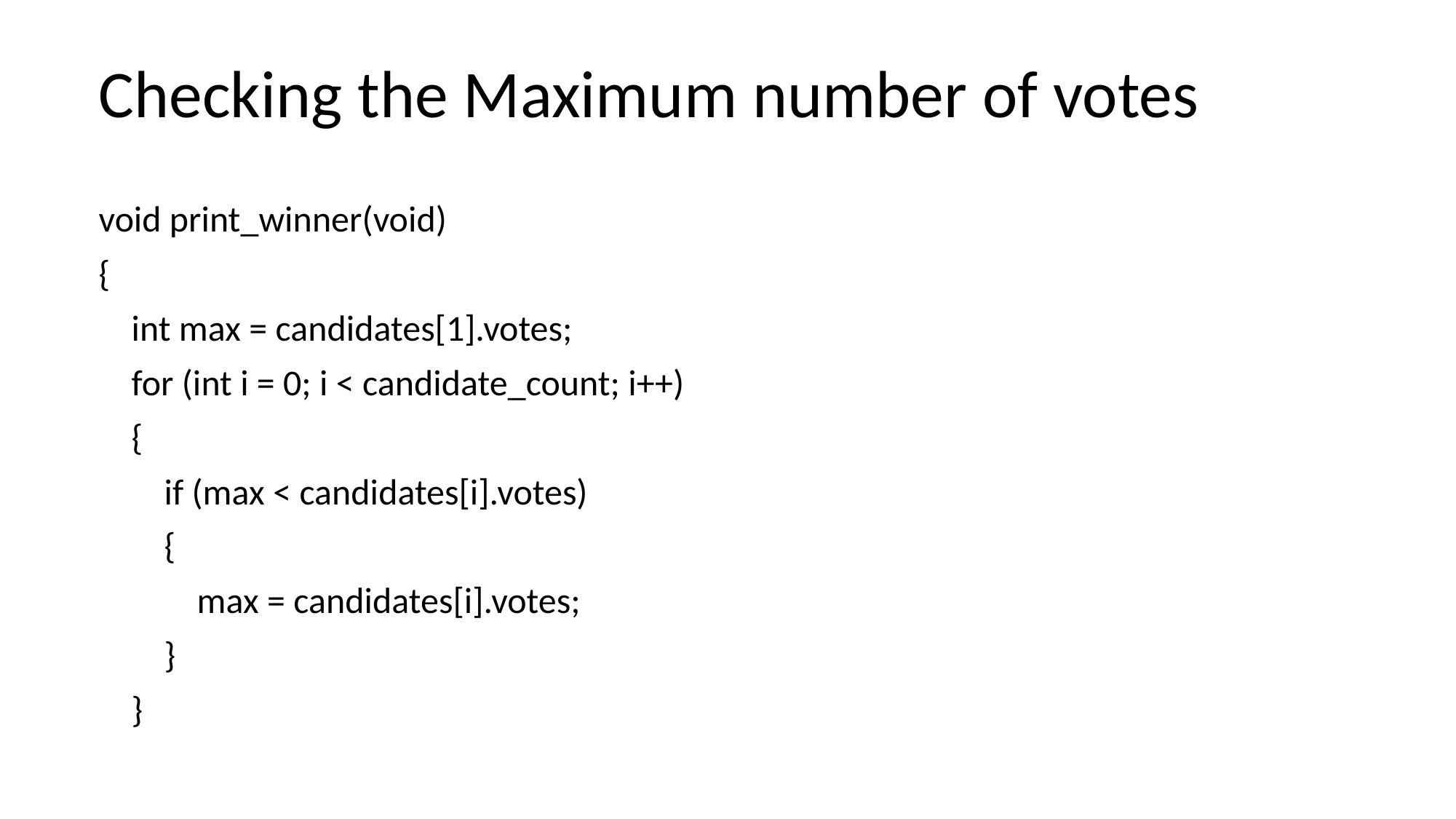

# Checking the Maximum number of votes
void print_winner(void)
{
    int max = candidates[1].votes;
    for (int i = 0; i < candidate_count; i++)
    {
        if (max < candidates[i].votes)
        {
            max = candidates[i].votes;
        }
    }